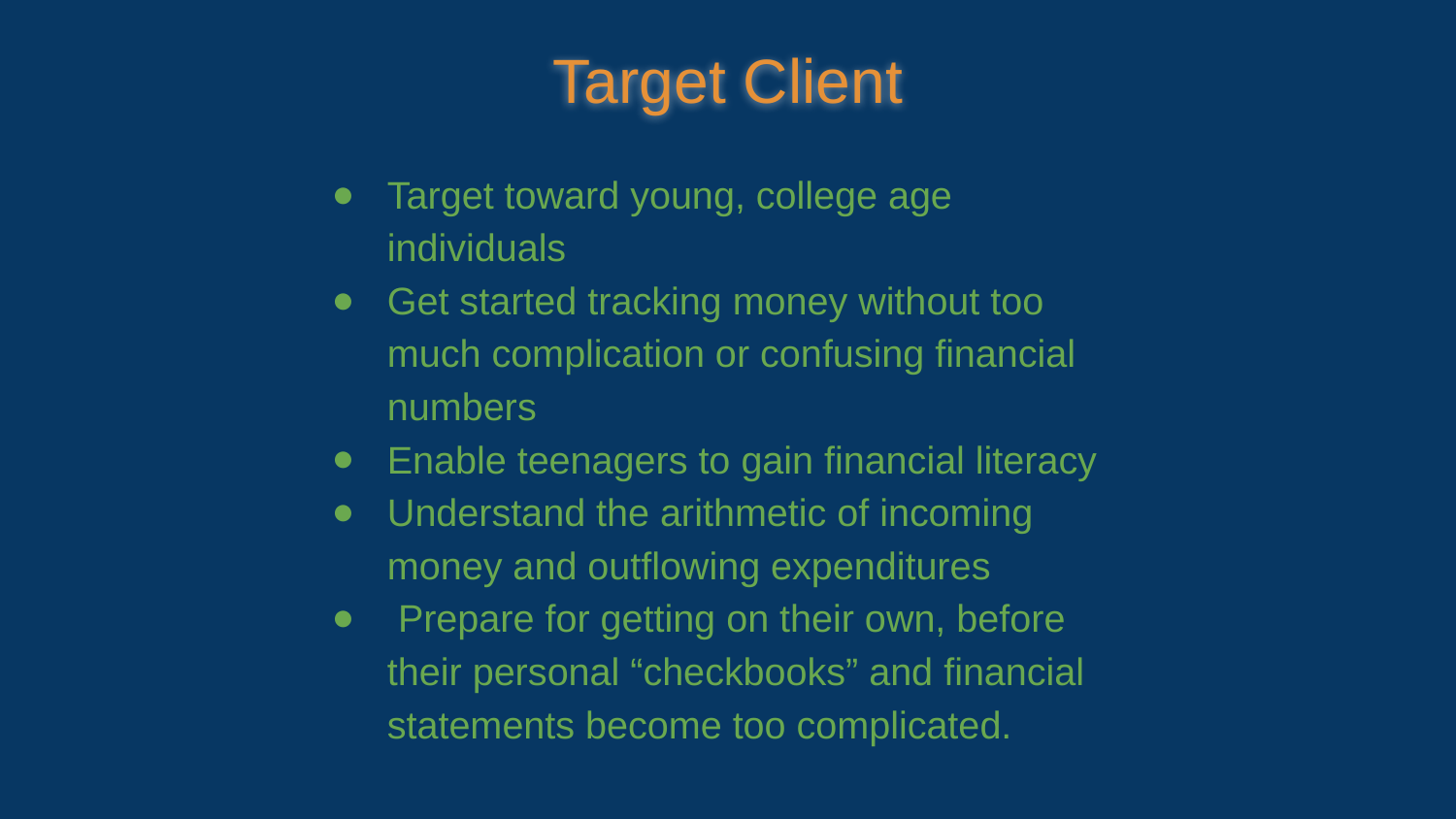

Target Client
Target toward young, college age individuals
Get started tracking money without too much complication or confusing financial numbers
Enable teenagers to gain financial literacy
Understand the arithmetic of incoming money and outflowing expenditures
 Prepare for getting on their own, before their personal “checkbooks” and financial statements become too complicated.